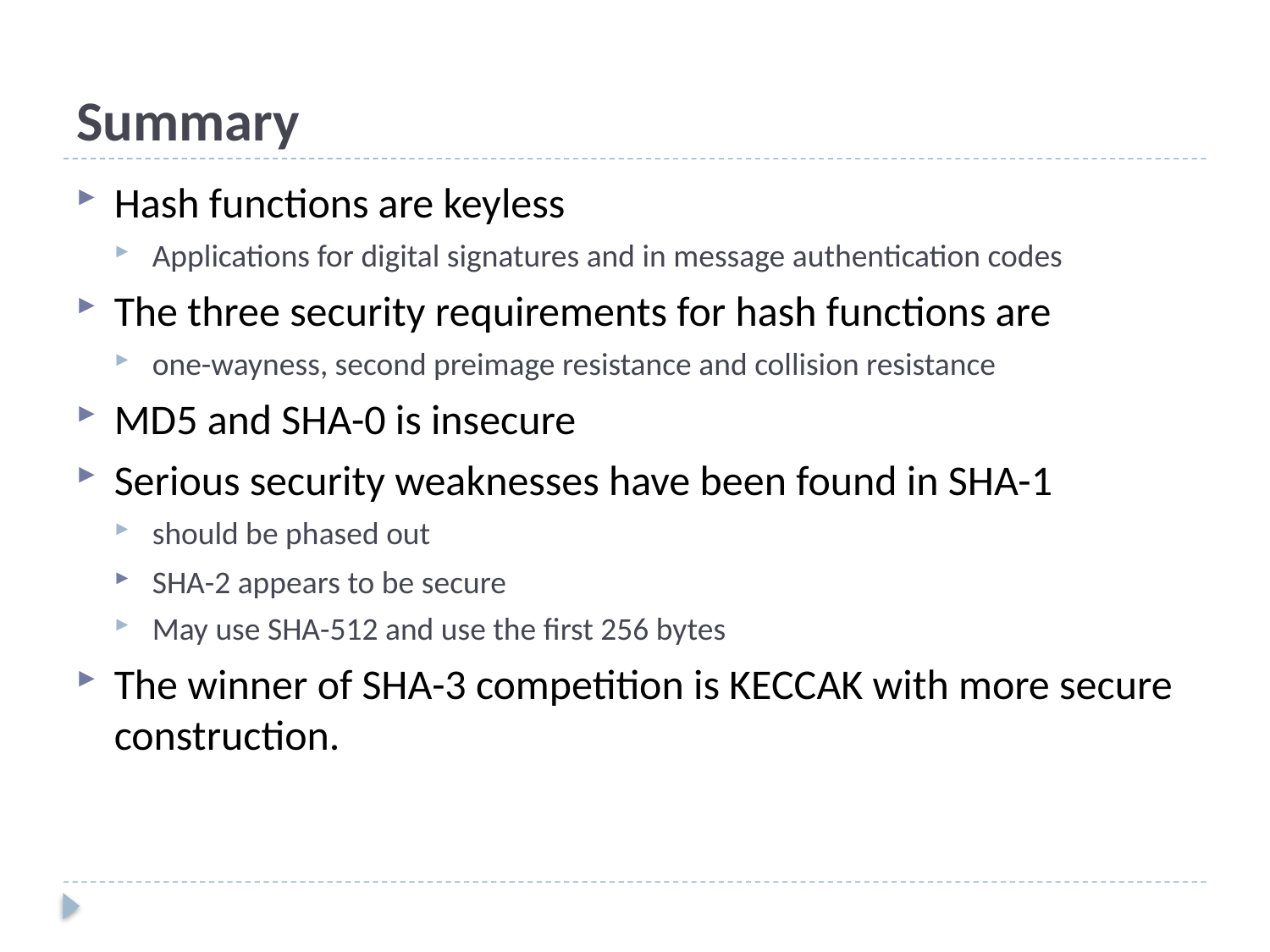

# Summary
Hash functions are keyless
Applications for digital signatures and in message authentication codes
The three security requirements for hash functions are
one-wayness, second preimage resistance and collision resistance
MD5 and SHA-0 is insecure
Serious security weaknesses have been found in SHA-1
should be phased out
SHA-2 appears to be secure
May use SHA-512 and use the first 256 bytes
The winner of SHA-3 competition is KECCAK with more secure construction.